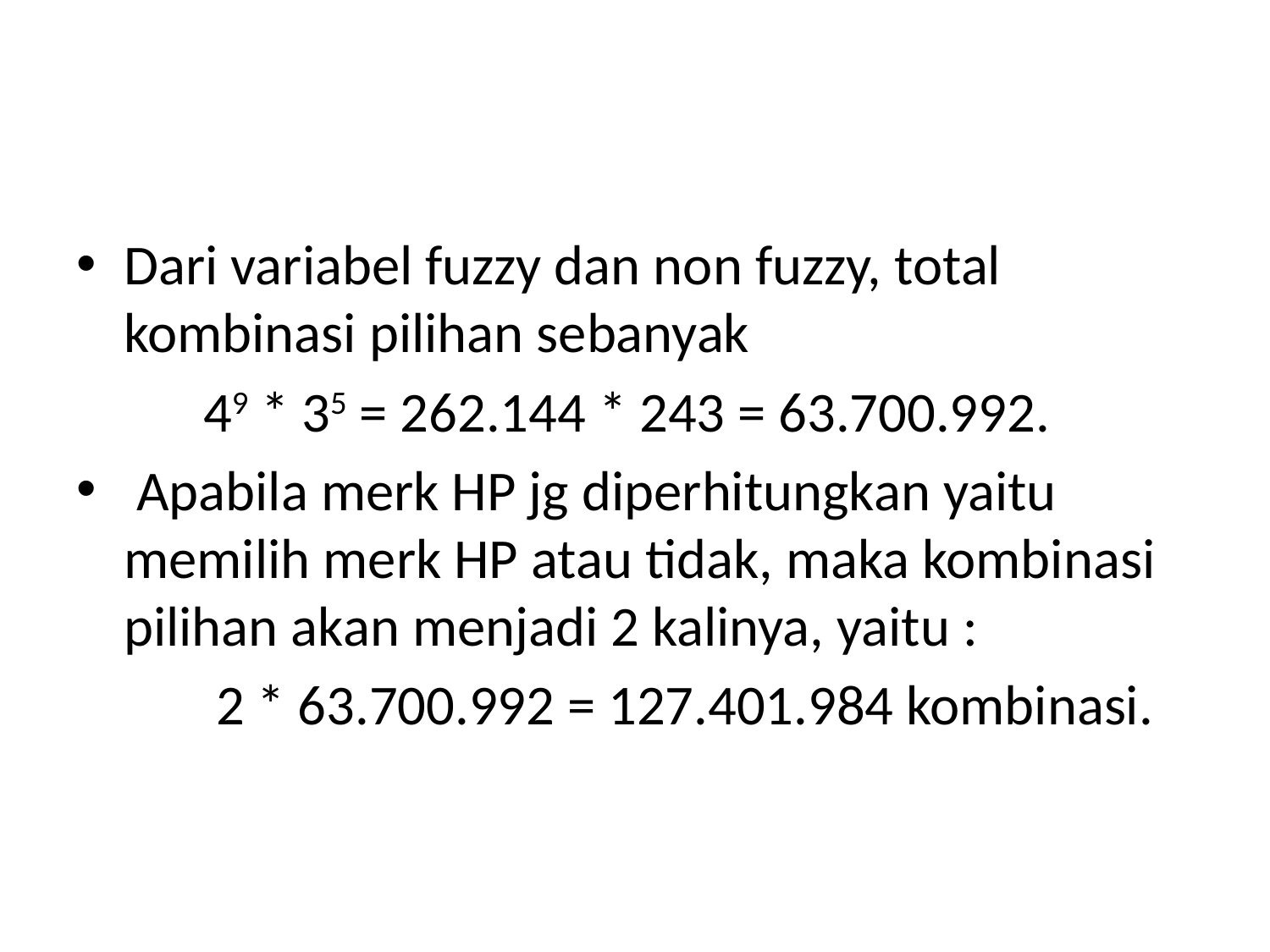

#
Dari variabel fuzzy dan non fuzzy, total kombinasi pilihan sebanyak
	49 * 35 = 262.144 * 243 = 63.700.992.
 Apabila merk HP jg diperhitungkan yaitu memilih merk HP atau tidak, maka kombinasi  pilihan akan menjadi 2 kalinya, yaitu :
	 2 * 63.700.992 = 127.401.984 kombinasi.